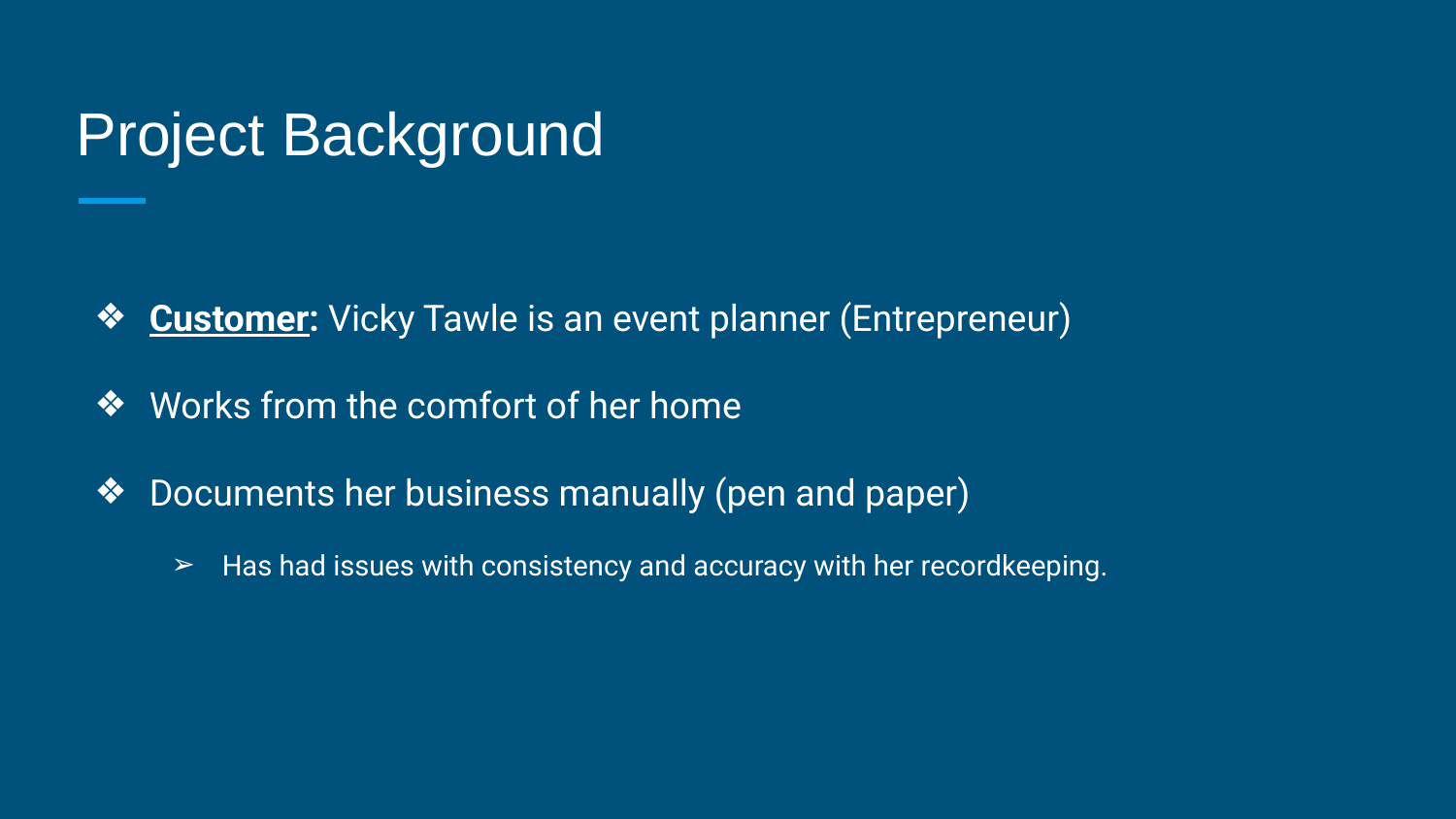

# Project Background
Customer: Vicky Tawle is an event planner (Entrepreneur)
Works from the comfort of her home
Documents her business manually (pen and paper)
Has had issues with consistency and accuracy with her recordkeeping.